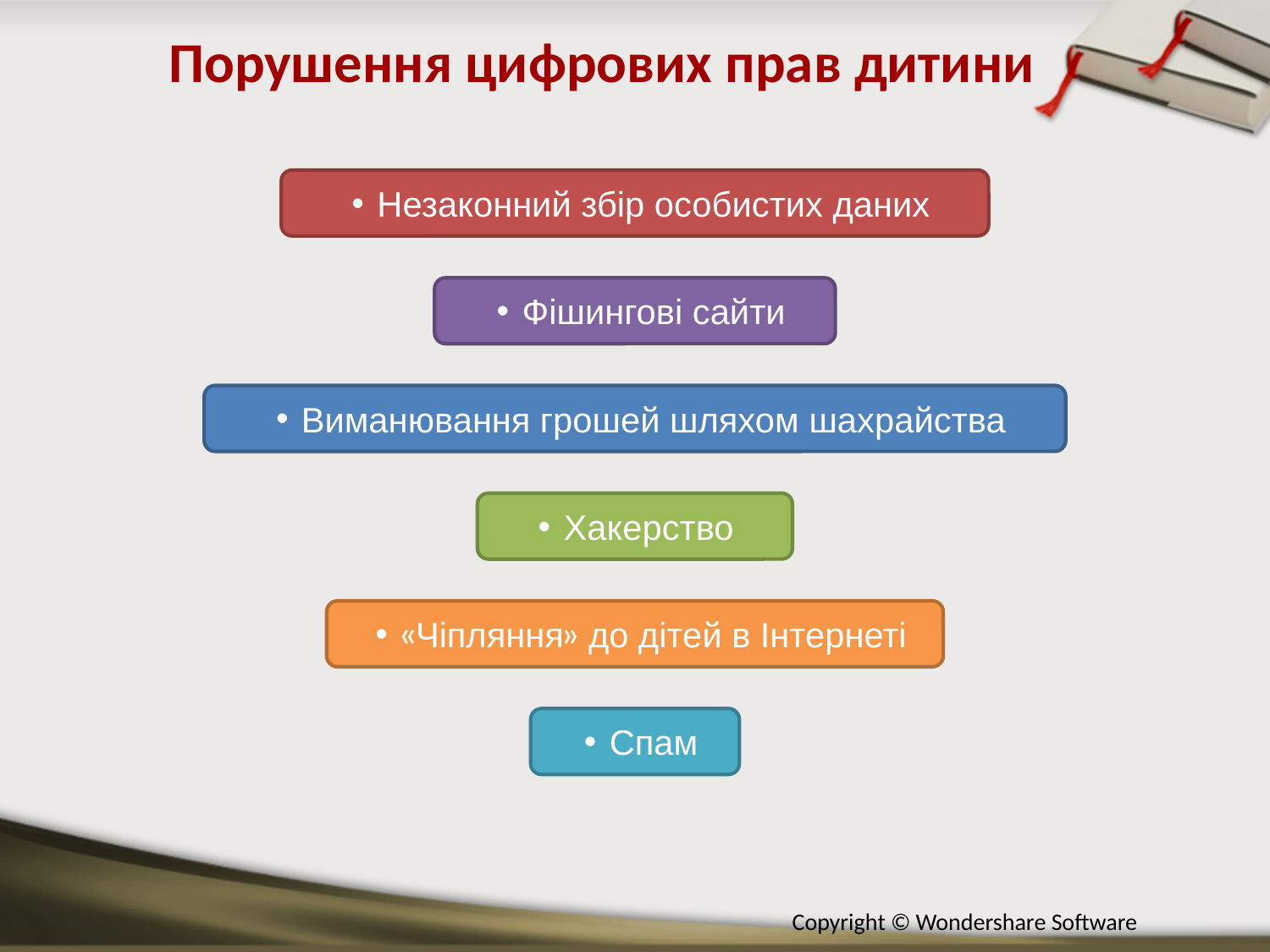

Порушення цифрових прав дитини
Незаконний збір особистих даних
Фішингові сайти
Виманювання грошей шляхом шахрайства
Хакерство
«Чіпляння» до дітей в Інтернеті
Спам